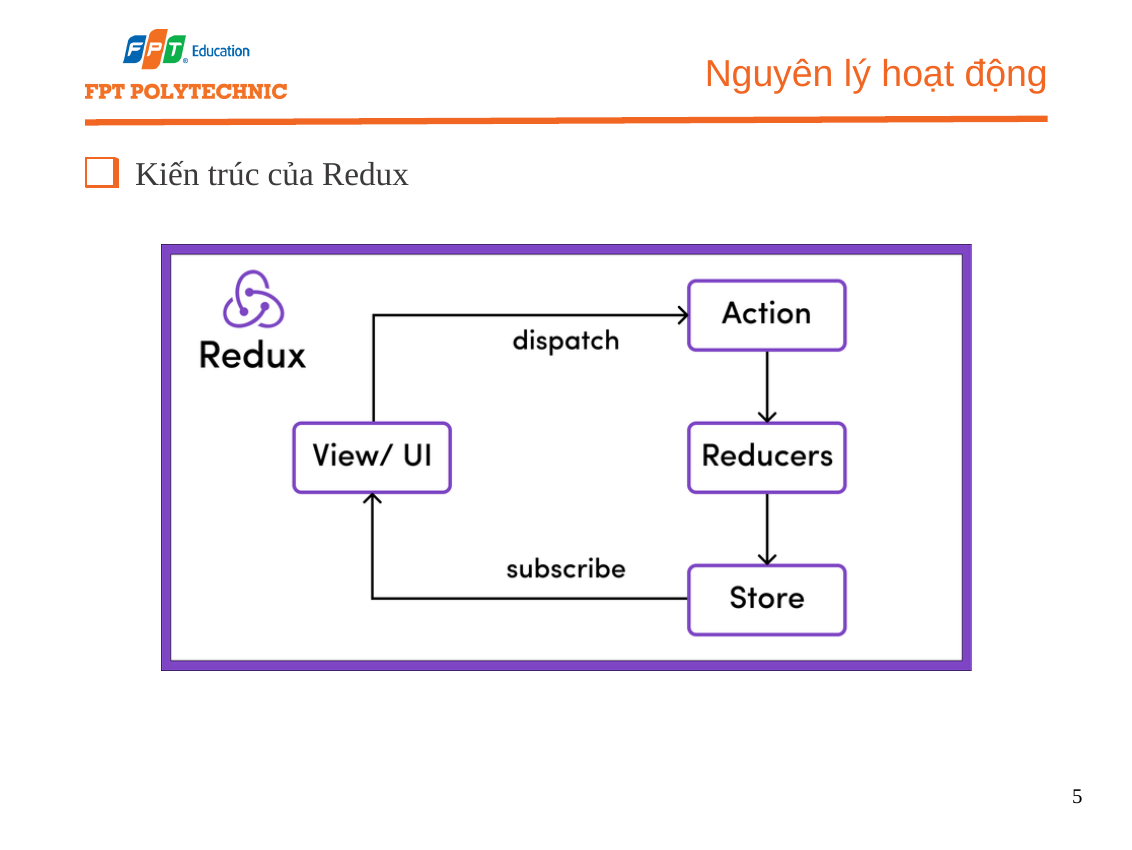

Nguyên lý hoạt động

Kiến trúc của Redux

5